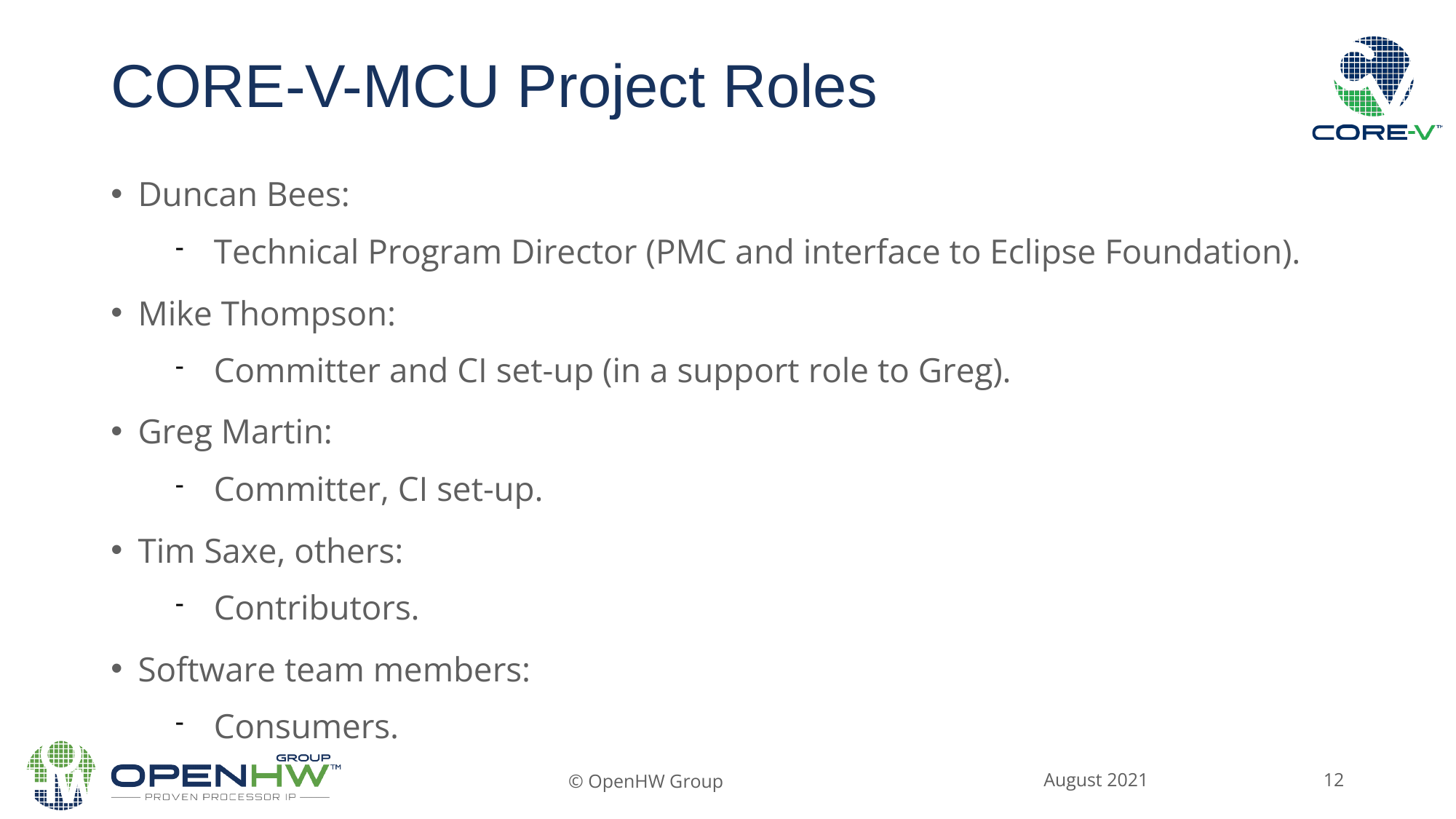

CORE-V-MCU Project Roles
Duncan Bees:
Technical Program Director (PMC and interface to Eclipse Foundation).
Mike Thompson:
Committer and CI set-up (in a support role to Greg).
Greg Martin:
Committer, CI set-up.
Tim Saxe, others:
Contributors.
Software team members:
Consumers.
August 2021
© OpenHW Group
12